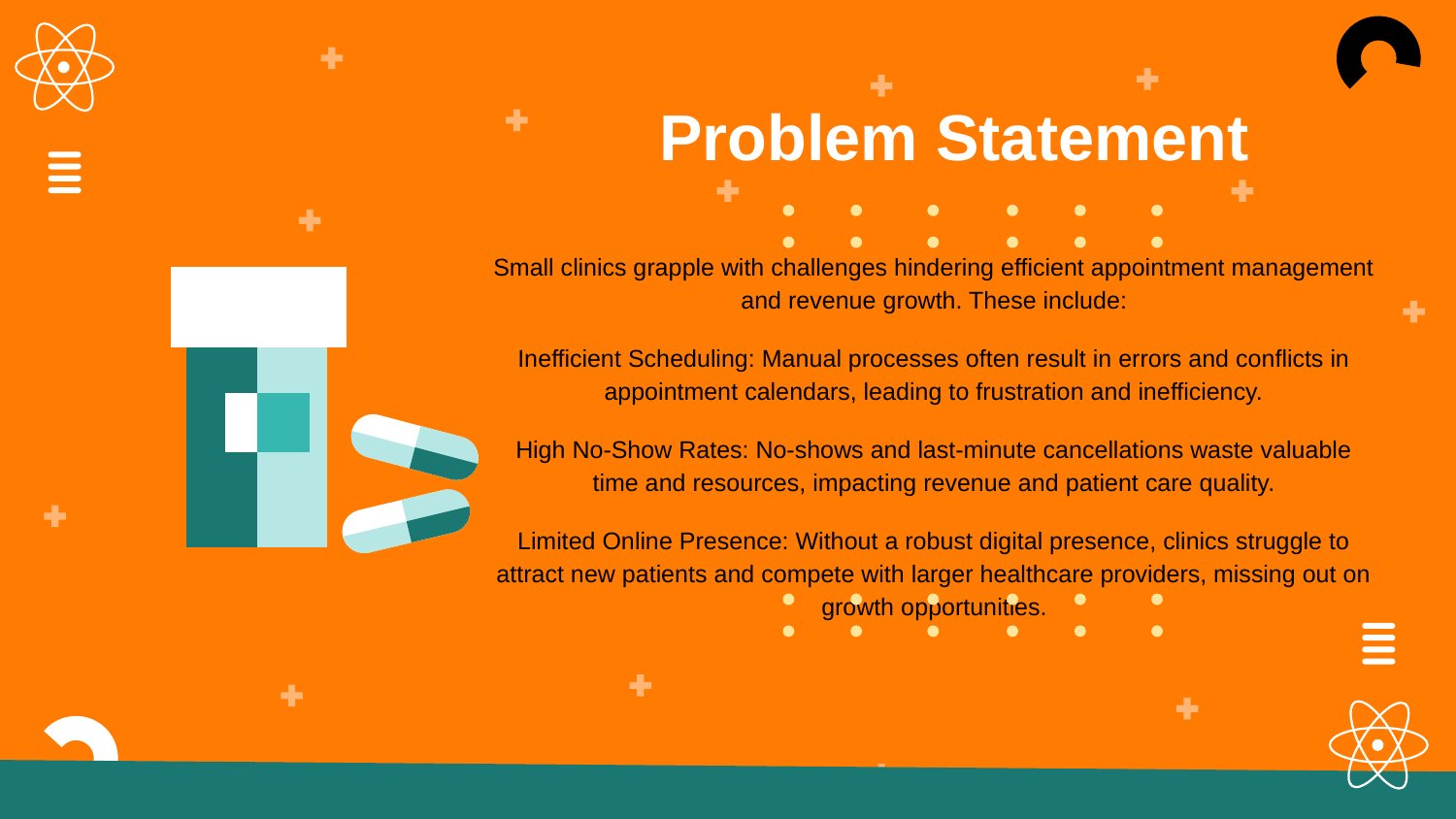

# Problem Statement

Small clinics grapple with challenges hindering efficient appointment management and revenue growth. These include:
Inefficient Scheduling: Manual processes often result in errors and conflicts in appointment calendars, leading to frustration and inefficiency.
High No-Show Rates: No-shows and last-minute cancellations waste valuable time and resources, impacting revenue and patient care quality.
Limited Online Presence: Without a robust digital presence, clinics struggle to attract new patients and compete with larger healthcare providers, missing out on growth opportunities.